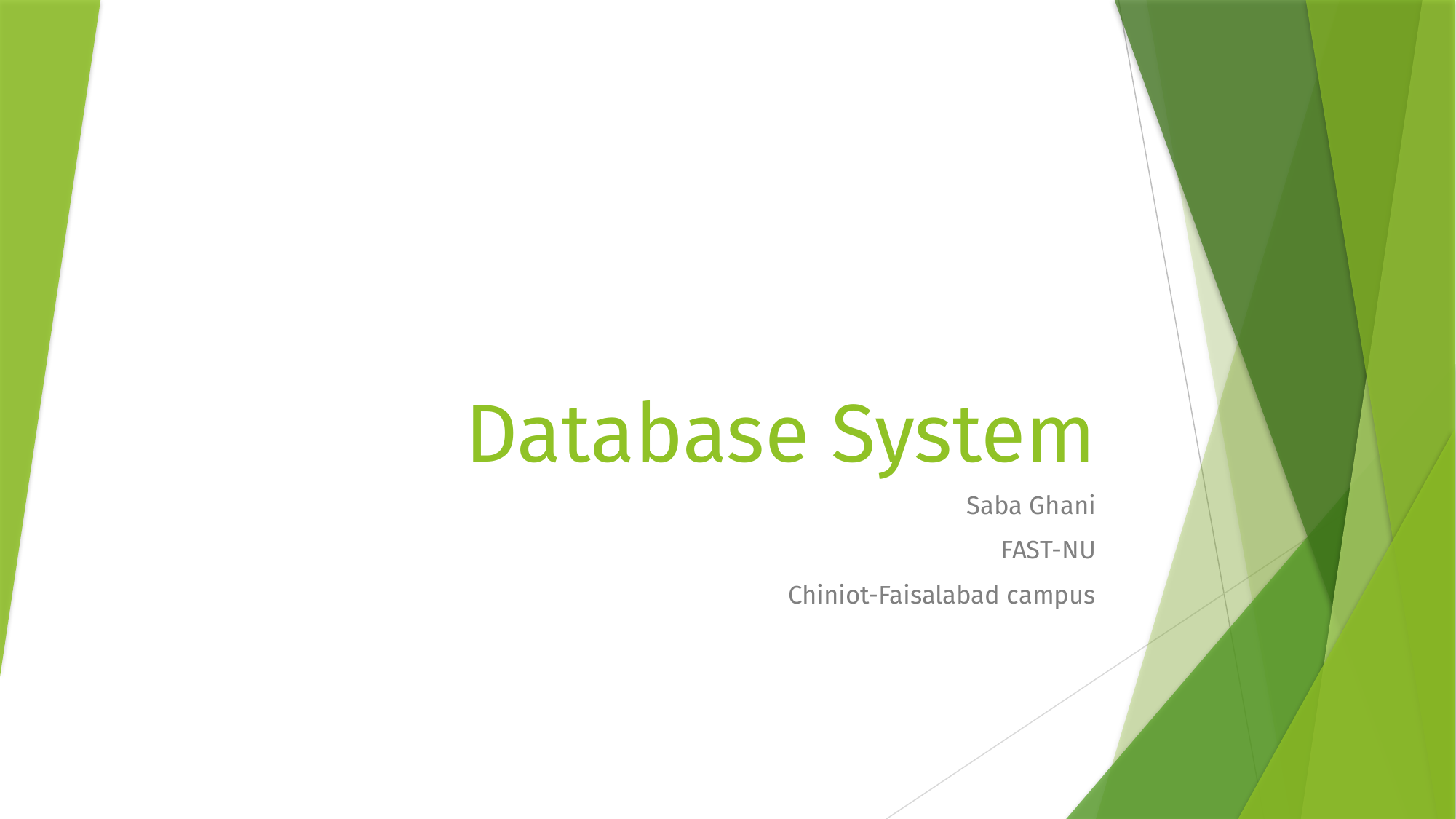

# Database System
Saba Ghani
FAST-NU
Chiniot-Faisalabad campus